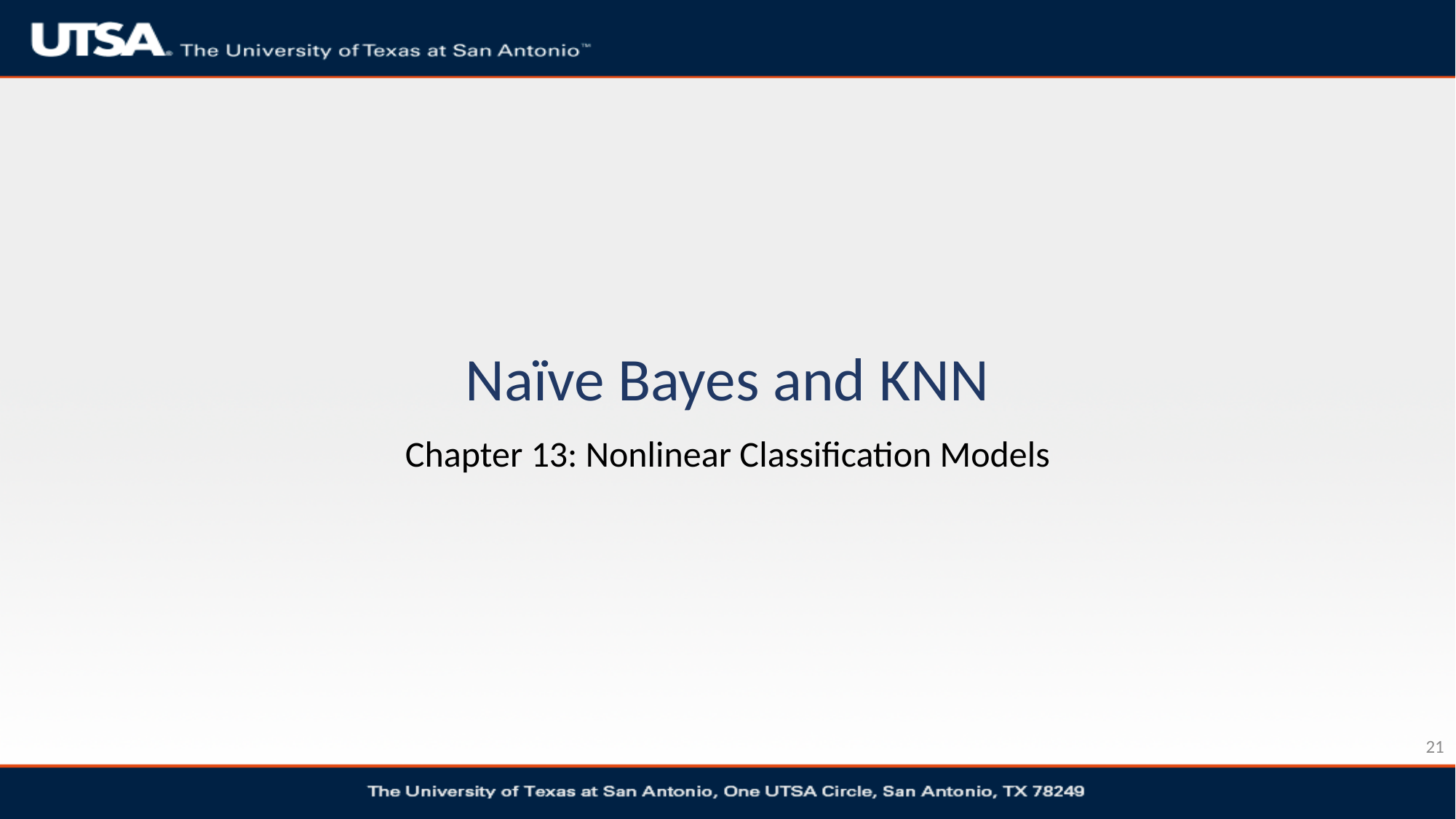

# Naïve Bayes and KNN
Chapter 13: Nonlinear Classification Models
21